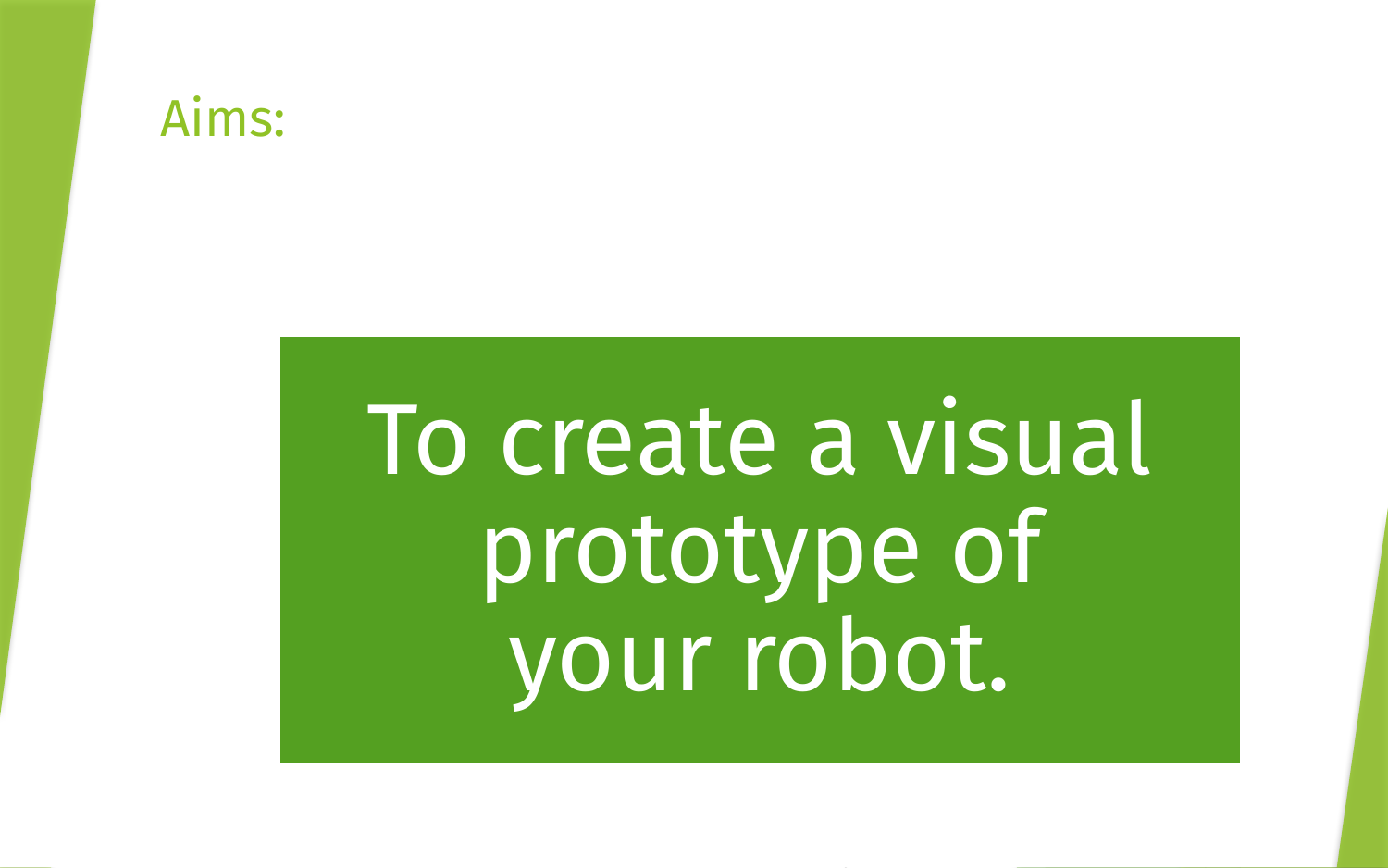

# Aims:
To create a visual prototype of your robot.